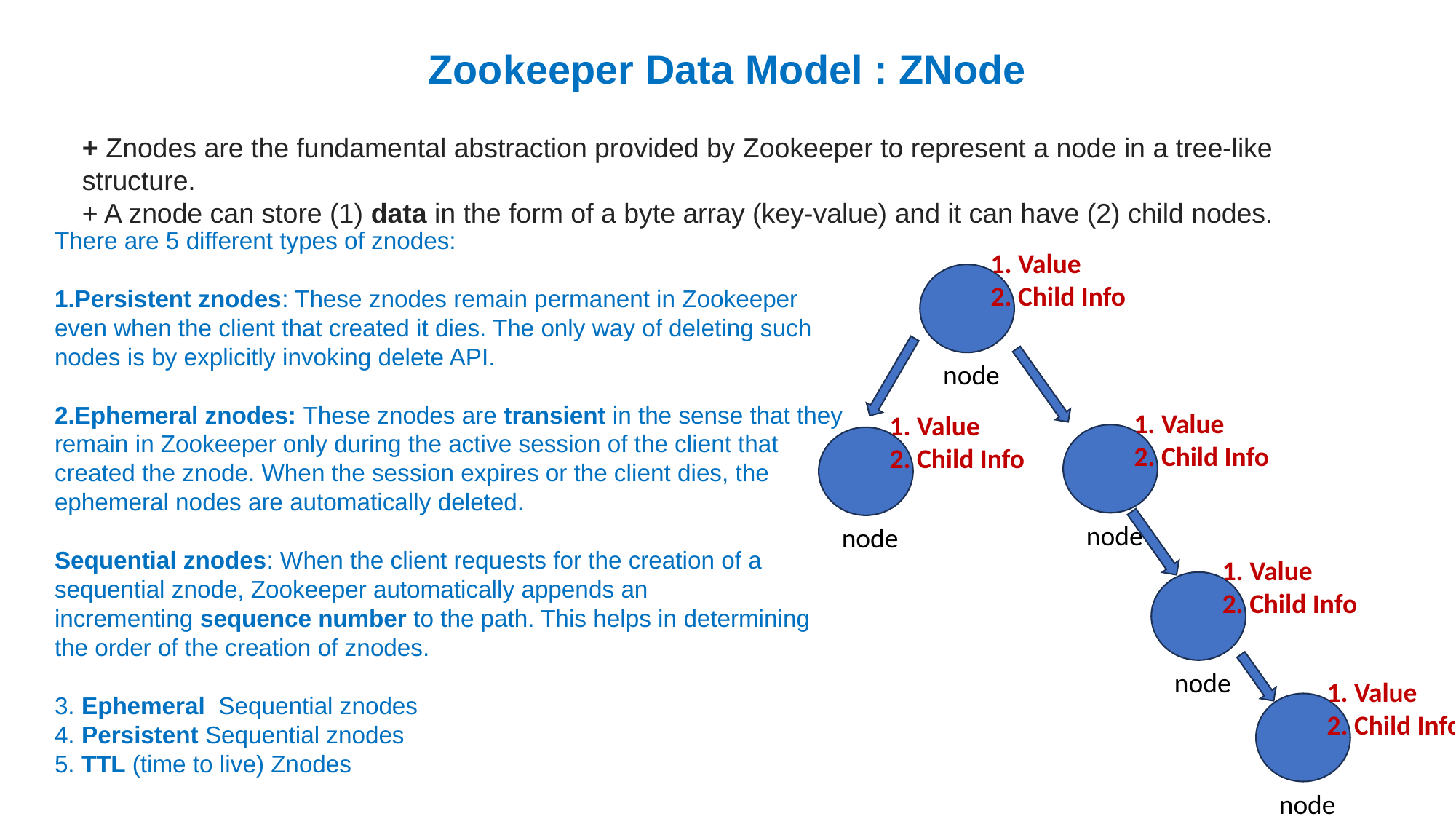

# Zookeeper Data Model : ZNode
+ Znodes are the fundamental abstraction provided by Zookeeper to represent a node in a tree-like structure.
+ A znode can store (1) data in the form of a byte array (key-value) and it can have (2) child nodes.
There are 5 different types of znodes:

Persistent znodes: These znodes remain permanent in Zookeeper even when the client that created it dies. The only way of deleting such nodes is by explicitly invoking delete API.

Ephemeral znodes: These znodes are transient in the sense that they remain in Zookeeper only during the active session of the client that created the znode. When the session expires or the client dies, the ephemeral nodes are automatically deleted.

Sequential znodes: When the client requests for the creation of a sequential znode, Zookeeper automatically appends an incrementing sequence number to the path. This helps in determining the order of the creation of znodes.

3. Ephemeral  Sequential znodes
4. Persistent Sequential znodes
5. TTL (time to live) Znodes
1. Value
2. Child Info

node

1. Value
2. Child Info

node
1. Value
2. Child Info

node

1. Value
2. Child Info

node

1. Value
2. Child Info

node